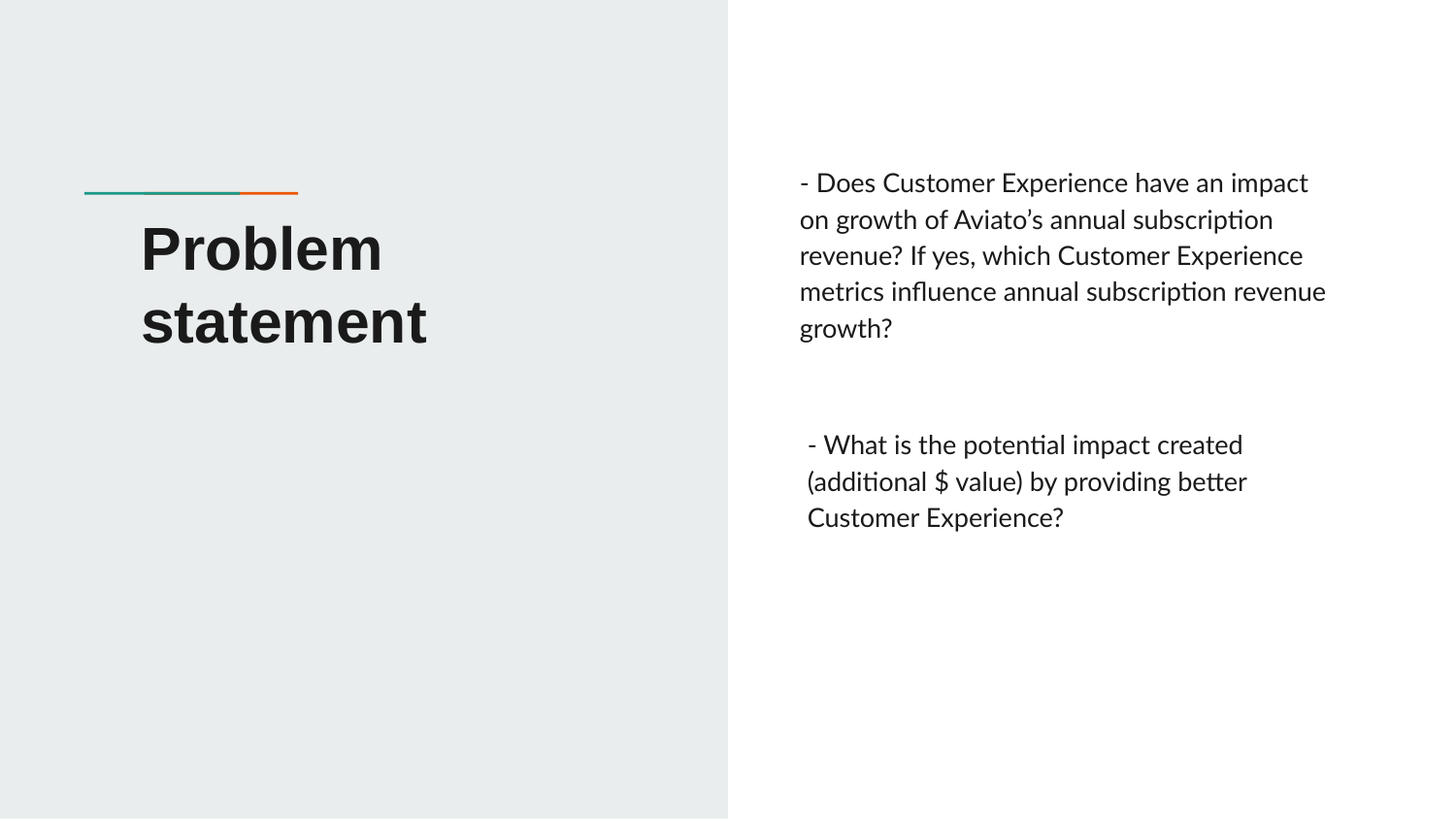

- Does Customer Experience have an impact on growth of Aviato’s annual subscription revenue? If yes, which Customer Experience metrics influence annual subscription revenue growth?

Problem statement
- What is the potential impact created (additional $ value) by providing better Customer Experience?